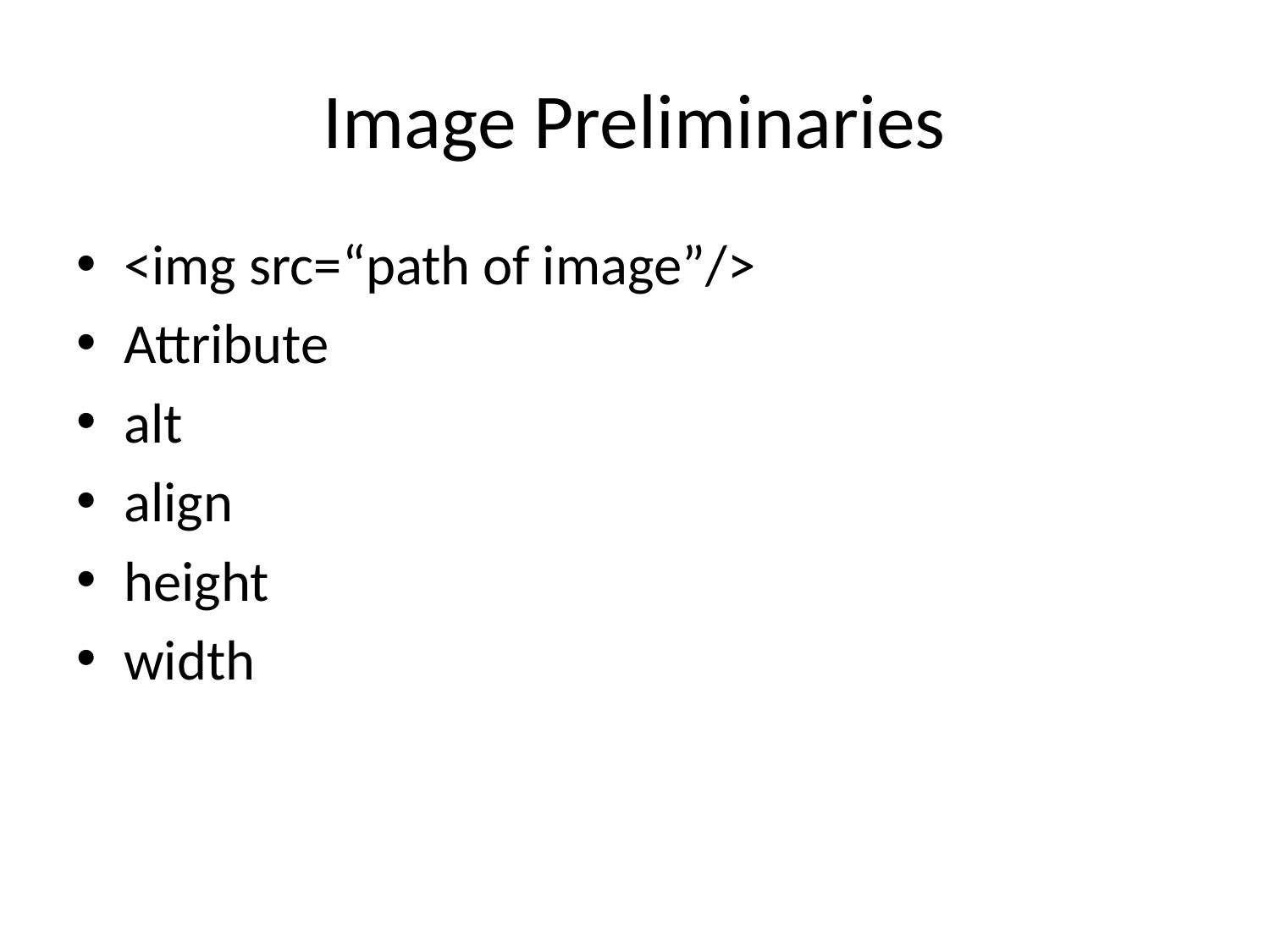

# Image Preliminaries
<img src=“path of image”/>
Attribute
alt
align
height
width